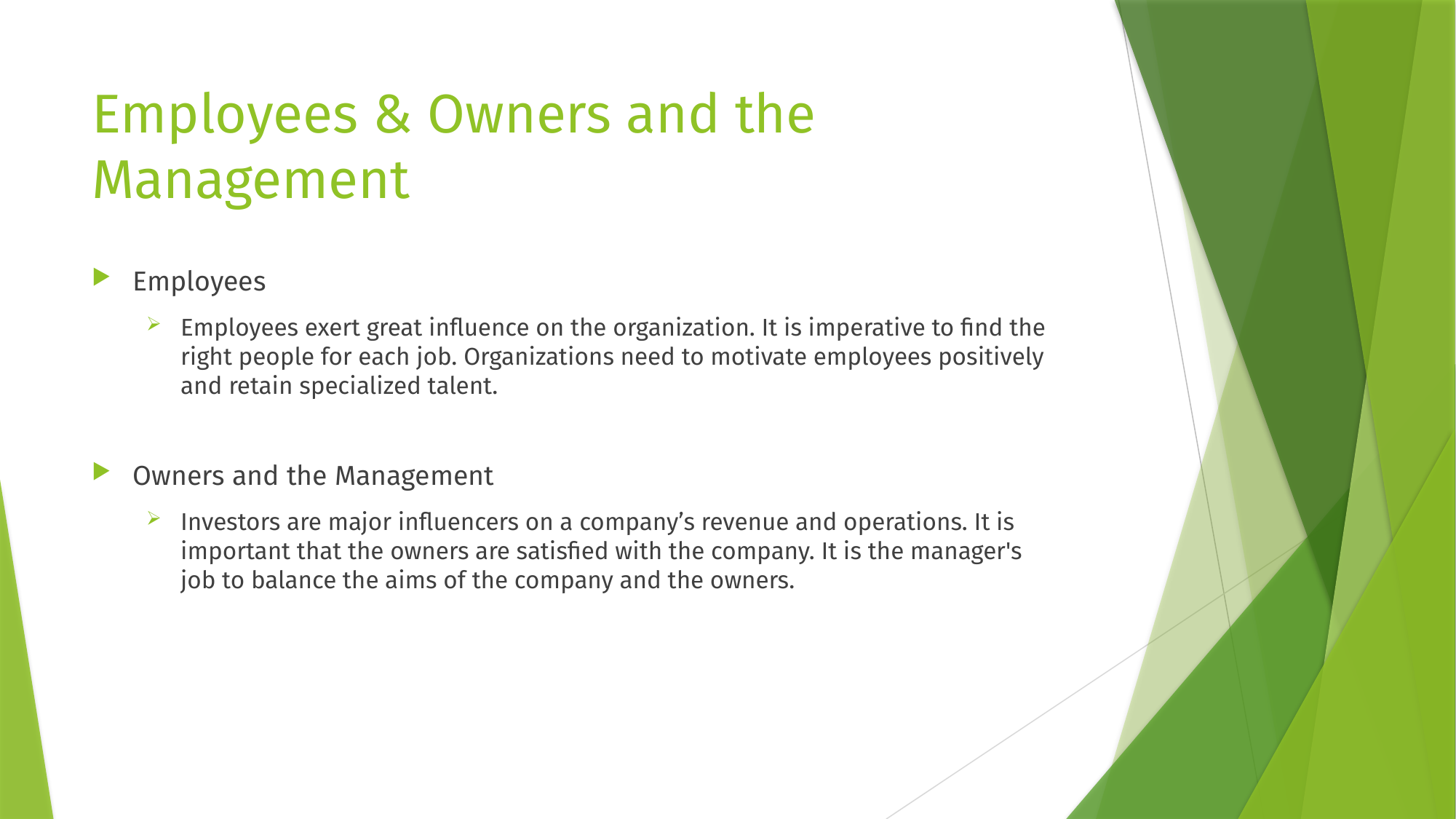

# Employees & Owners and the Management
Employees
Employees exert great influence on the organization. It is imperative to find the right people for each job. Organizations need to motivate employees positively and retain specialized talent.

Owners and the Management
Investors are major influencers on a company’s revenue and operations. It is important that the owners are satisfied with the company. It is the manager's job to balance the aims of the company and the owners.